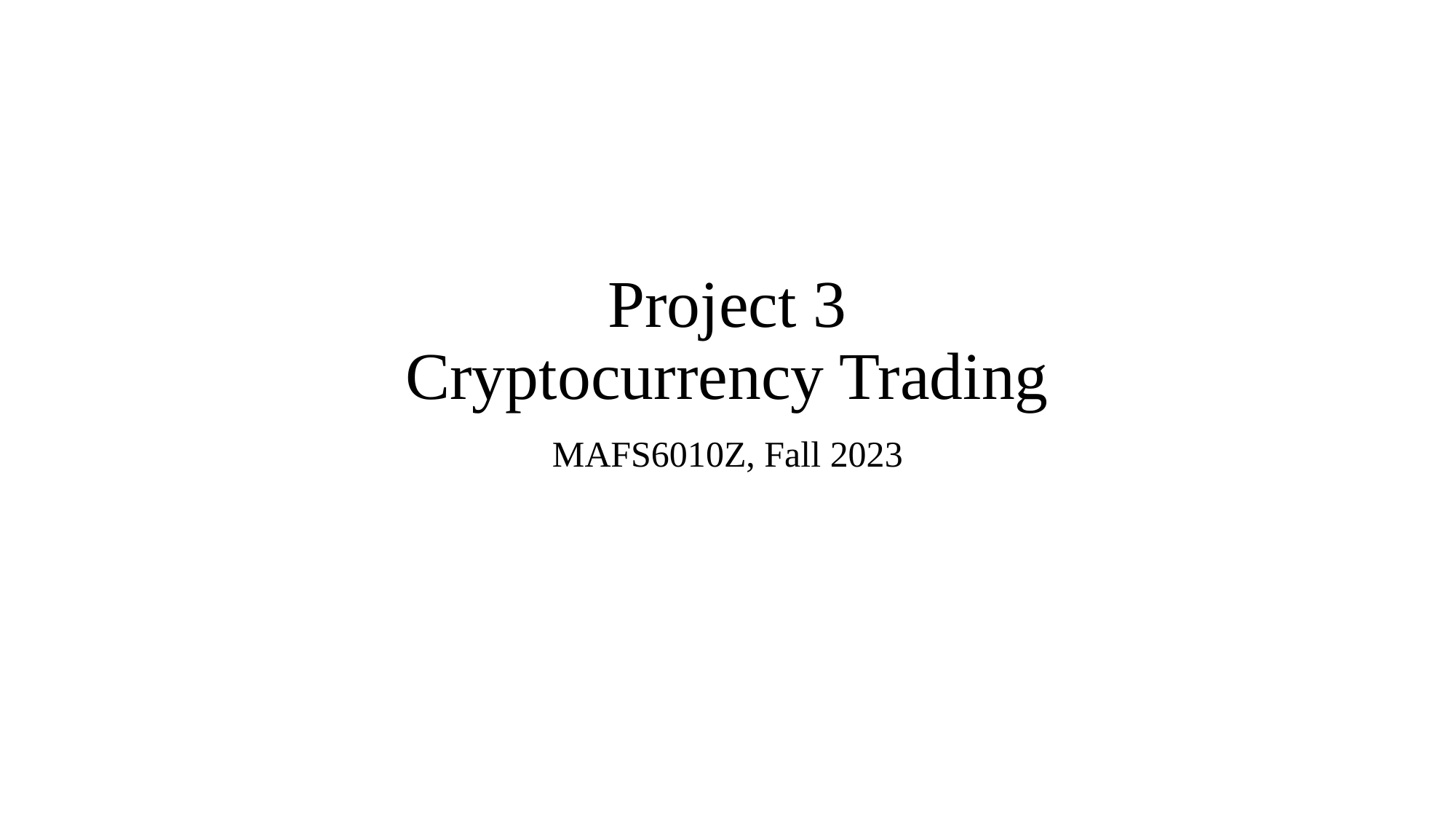

# Project 3 Cryptocurrency Trading
MAFS6010Z, Fall 2023